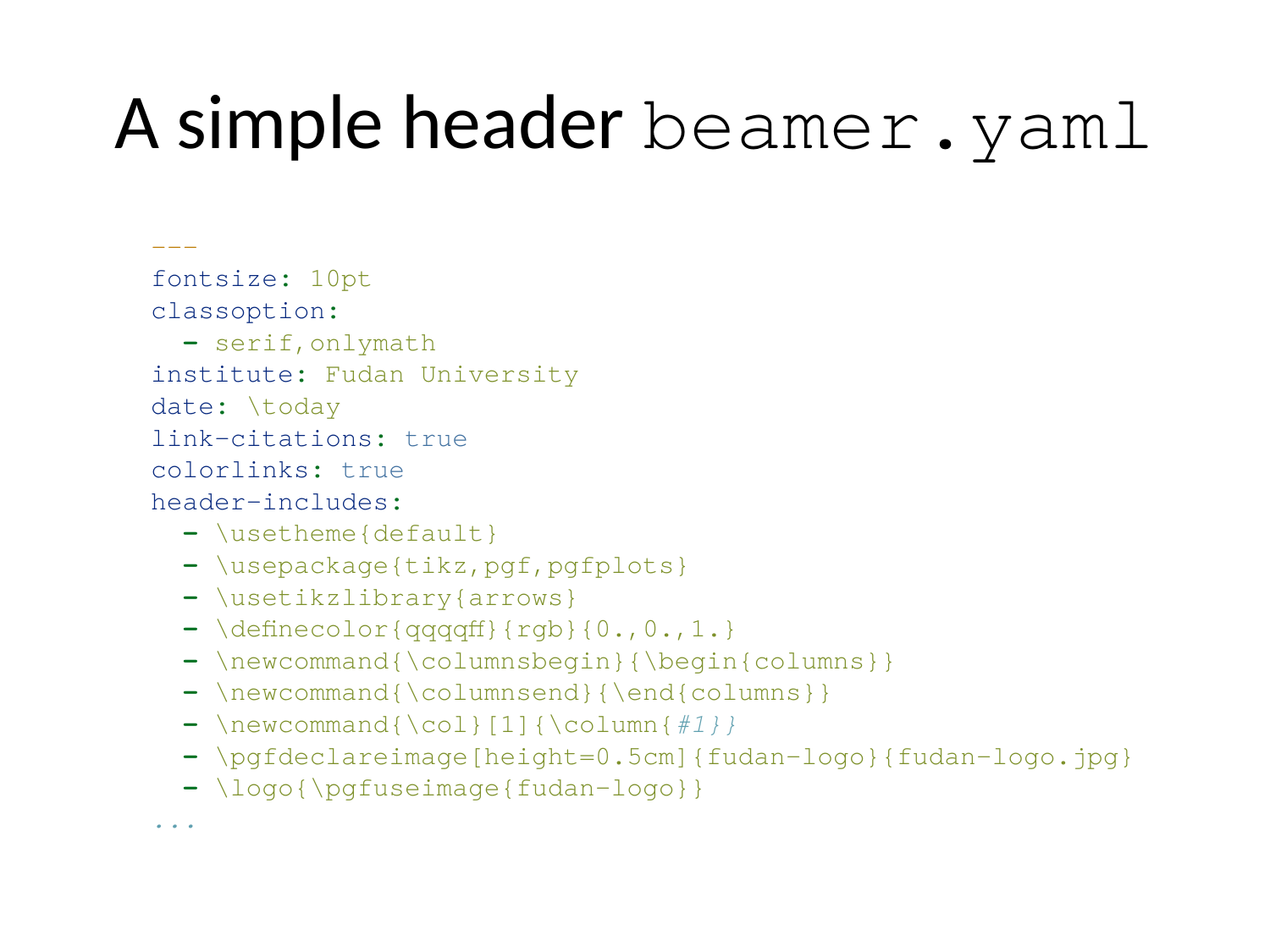

# A simple header beamer.yaml
---
fontsize: 10pt
classoption:
  - serif,onlymath
institute: Fudan University
date: \today
link-citations: true
colorlinks: true
header-includes:
  - \usetheme{default}
  - \usepackage{tikz,pgf,pgfplots}
  - \usetikzlibrary{arrows}
  - \definecolor{qqqqff}{rgb}{0.,0.,1.}
  - \newcommand{\columnsbegin}{\begin{columns}}
  - \newcommand{\columnsend}{\end{columns}}
  - \newcommand{\col}[1]{\column{#1}}
  - \pgfdeclareimage[height=0.5cm]{fudan-logo}{fudan-logo.jpg}
  - \logo{\pgfuseimage{fudan-logo}}
...